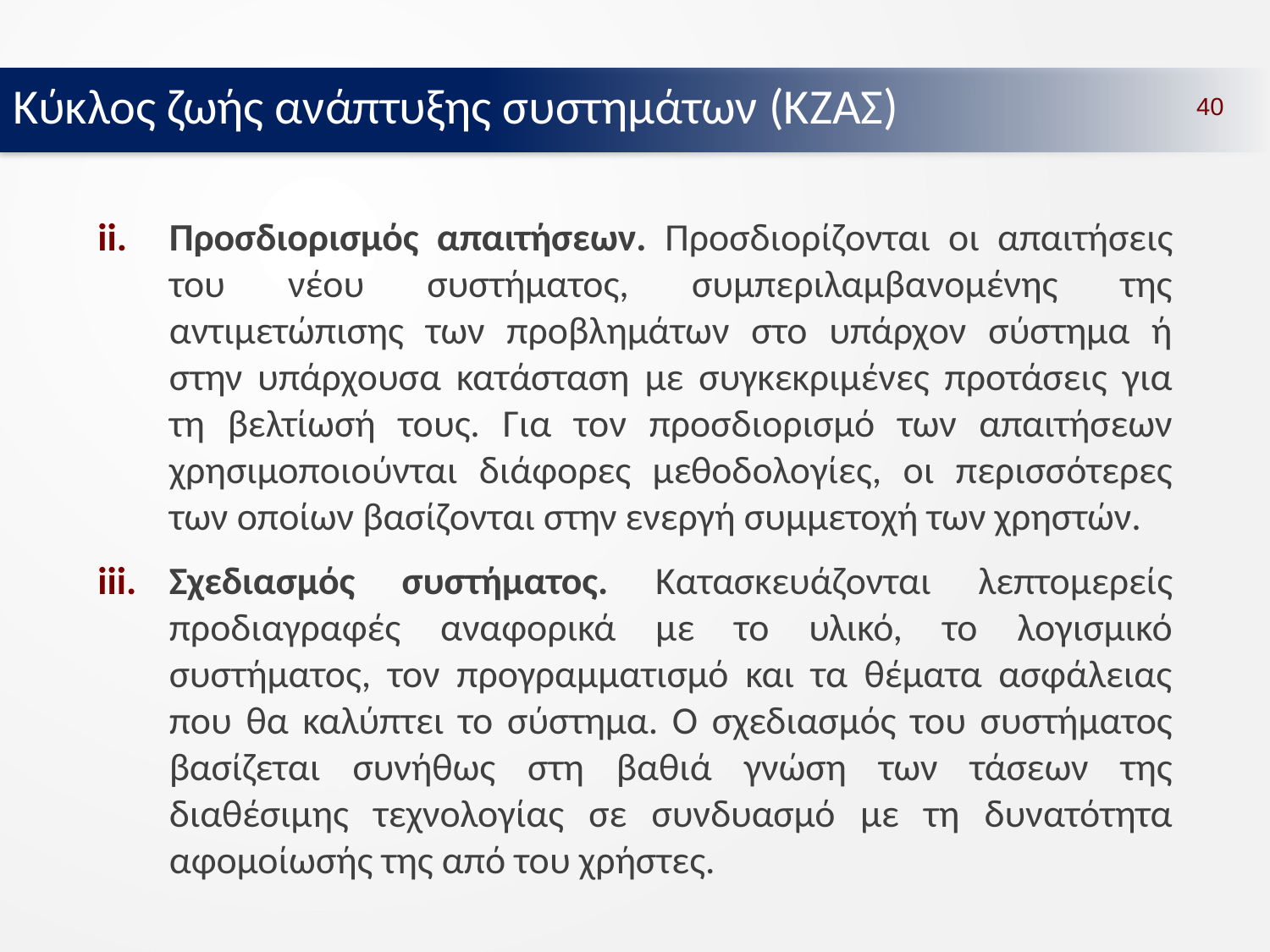

Κύκλος ζωής ανάπτυξης συστημάτων (ΚΖΑΣ)
40
Προσδιορισμός απαιτήσεων. Προσδιορίζονται οι απαιτήσεις του νέου συστήματος, συμπεριλαμβανομένης της αντιμετώπισης των προβλημάτων στο υπάρχον σύστημα ή στην υπάρχουσα κατάσταση με συγκεκριμένες προτάσεις για τη βελτίωσή τους. Για τον προσδιορισμό των απαιτήσεων χρησιμοποιούνται διάφορες μεθοδολογίες, οι περισσότερες των οποίων βασίζονται στην ενεργή συμμετοχή των χρηστών.
Σχεδιασμός συστήματος. Κατασκευάζονται λεπτομερείς προδιαγραφές αναφορικά με το υλικό, το λογισμικό συστήματος, τον προγραμματισμό και τα θέματα ασφάλειας που θα καλύπτει το σύστημα. Ο σχεδιασμός του συστήματος βασίζεται συνήθως στη βαθιά γνώση των τάσεων της διαθέσιμης τεχνολογίας σε συνδυασμό με τη δυνατότητα αφομοίωσής της από του χρήστες.